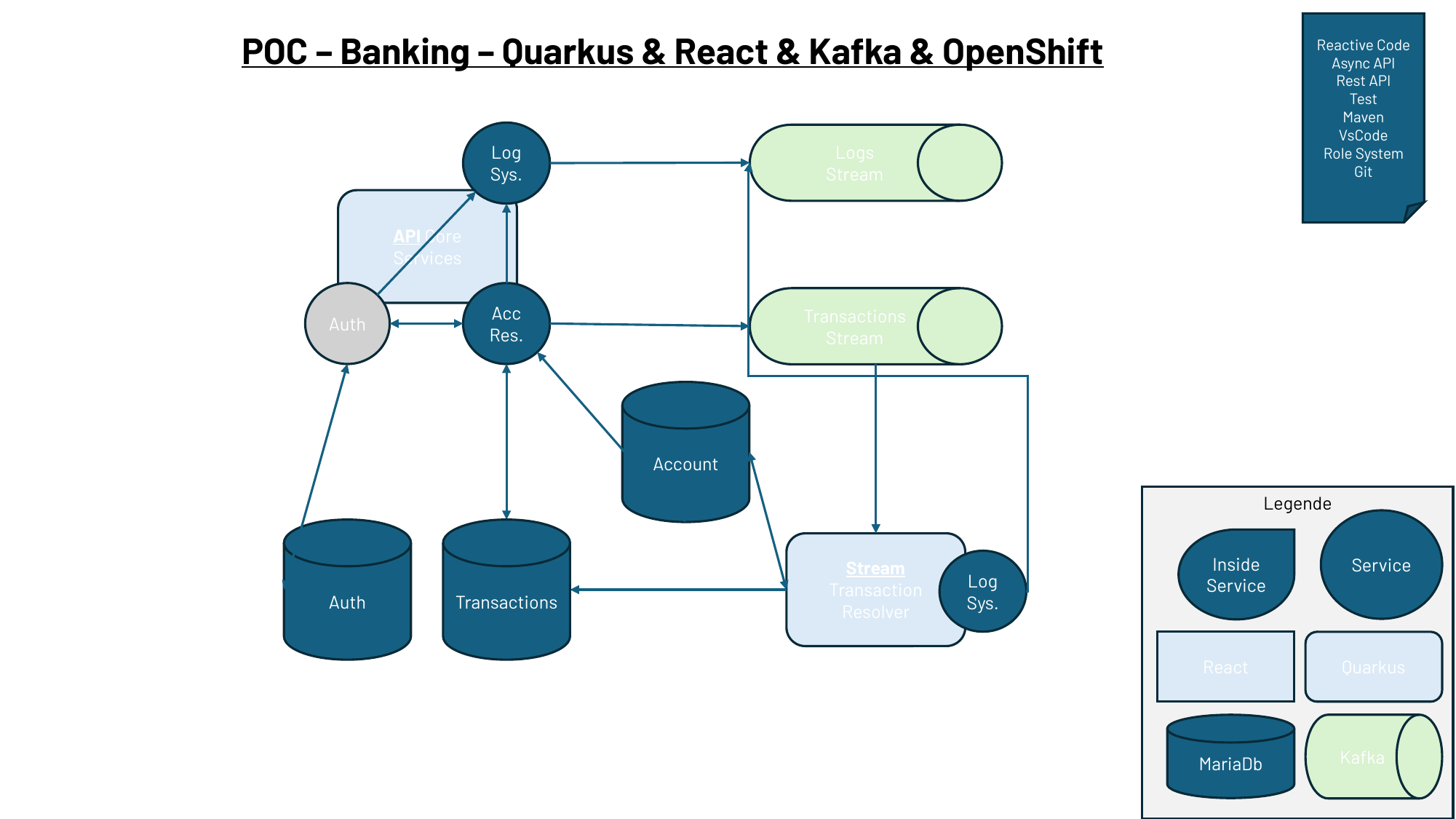

Reactive Code
Async API
Rest API
Test
Maven
VsCode
Role System
Git
POC – Banking – Quarkus & React & Kafka & OpenShift
Log
Sys.
Logs
Stream
API Core
Services
Auth
Acc
Res.
Transactions
Stream
Account
Legende
Service
Auth
Transactions
Inside
Service
Stream Transaction
Resolver
Log
Sys.
React
Quarkus
MariaDb
Kafka